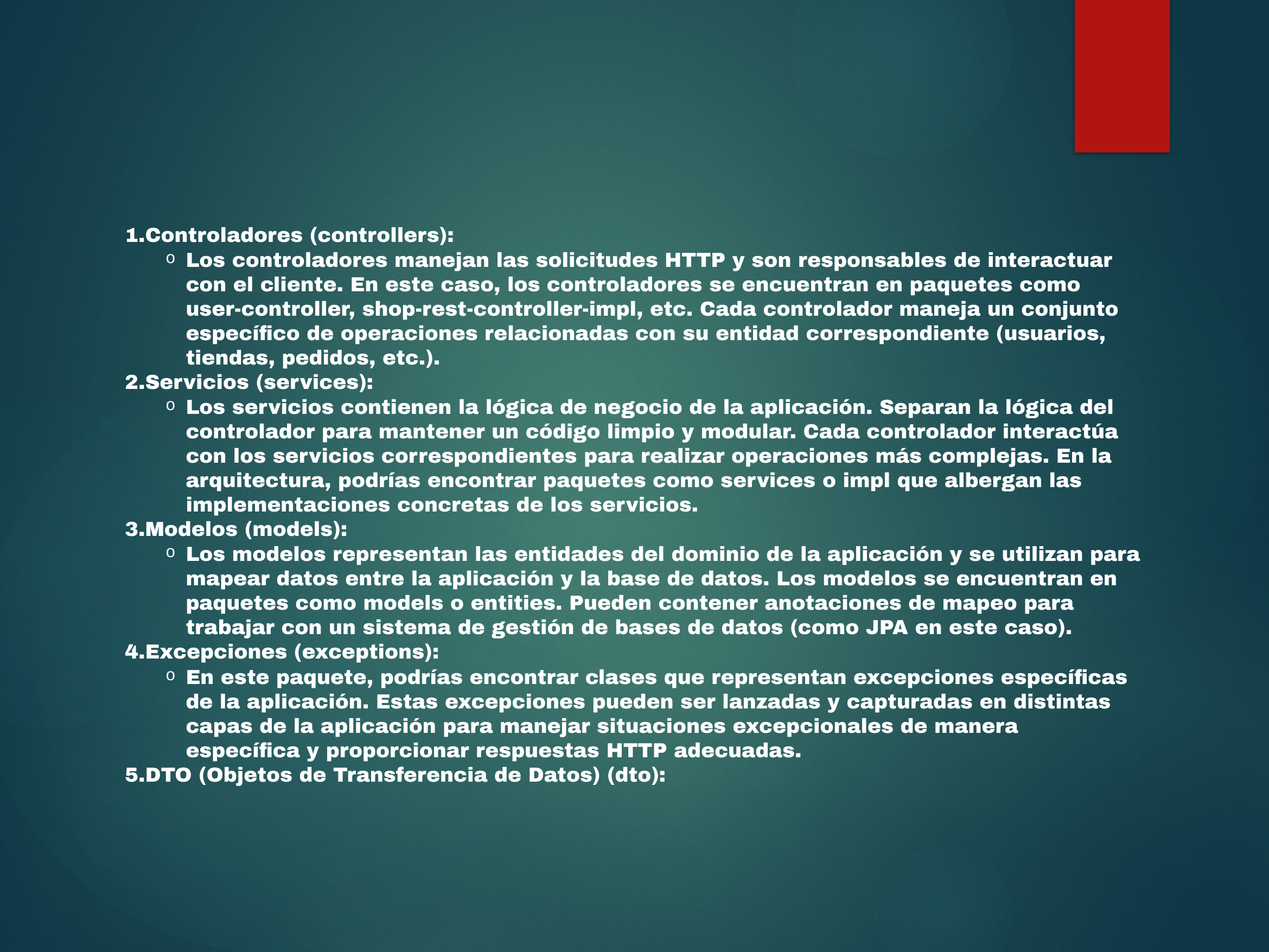

Controladores (controllers):
Los controladores manejan las solicitudes HTTP y son responsables de interactuar con el cliente. En este caso, los controladores se encuentran en paquetes como user-controller, shop-rest-controller-impl, etc. Cada controlador maneja un conjunto específico de operaciones relacionadas con su entidad correspondiente (usuarios, tiendas, pedidos, etc.).
Servicios (services):
Los servicios contienen la lógica de negocio de la aplicación. Separan la lógica del controlador para mantener un código limpio y modular. Cada controlador interactúa con los servicios correspondientes para realizar operaciones más complejas. En la arquitectura, podrías encontrar paquetes como services o impl que albergan las implementaciones concretas de los servicios.
Modelos (models):
Los modelos representan las entidades del dominio de la aplicación y se utilizan para mapear datos entre la aplicación y la base de datos. Los modelos se encuentran en paquetes como models o entities. Pueden contener anotaciones de mapeo para trabajar con un sistema de gestión de bases de datos (como JPA en este caso).
Excepciones (exceptions):
En este paquete, podrías encontrar clases que representan excepciones específicas de la aplicación. Estas excepciones pueden ser lanzadas y capturadas en distintas capas de la aplicación para manejar situaciones excepcionales de manera específica y proporcionar respuestas HTTP adecuadas.
DTO (Objetos de Transferencia de Datos) (dto):